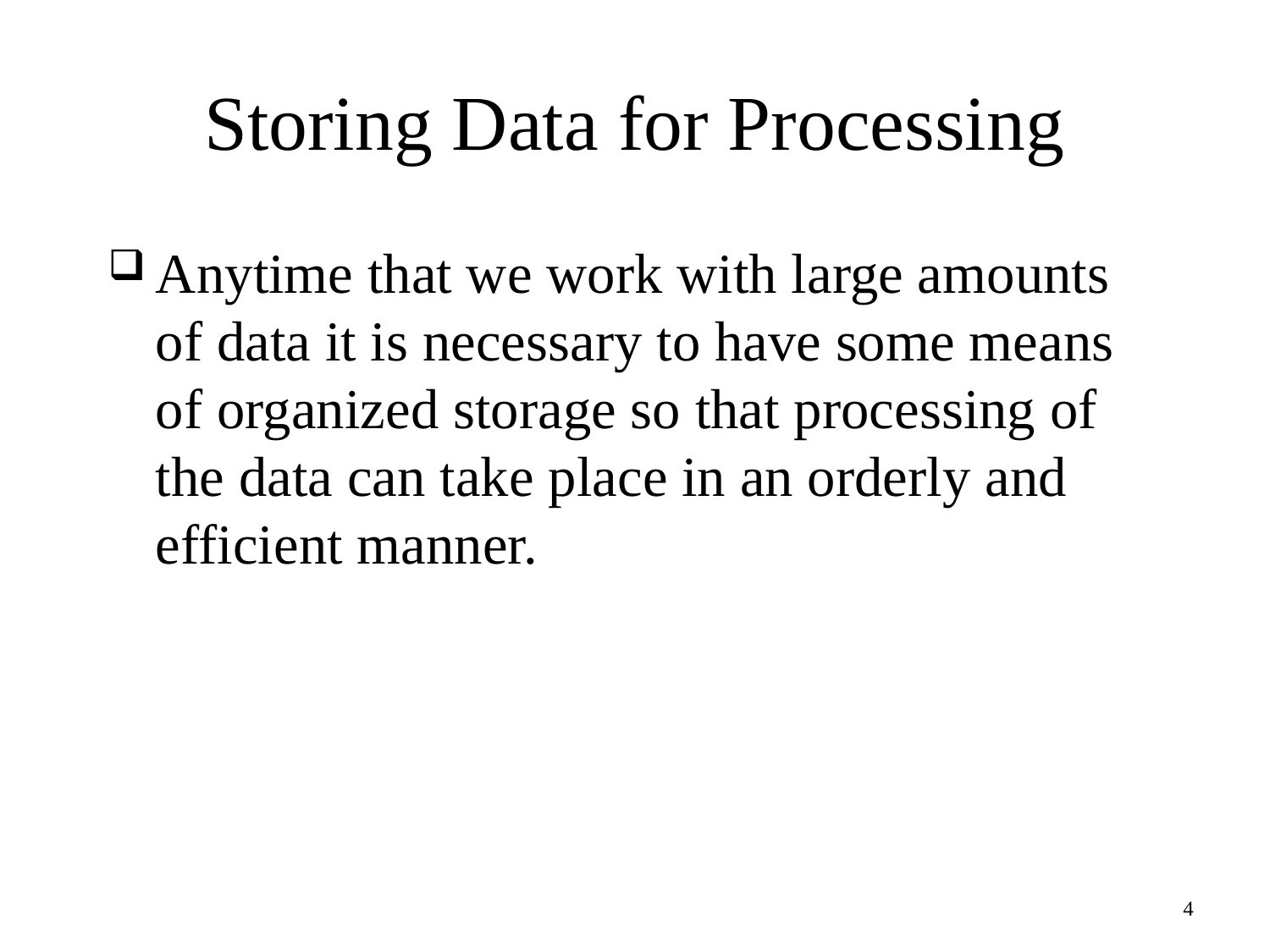

# Storing Data for Processing
Anytime that we work with large amounts of data it is necessary to have some means of organized storage so that processing of the data can take place in an orderly and efficient manner.
4